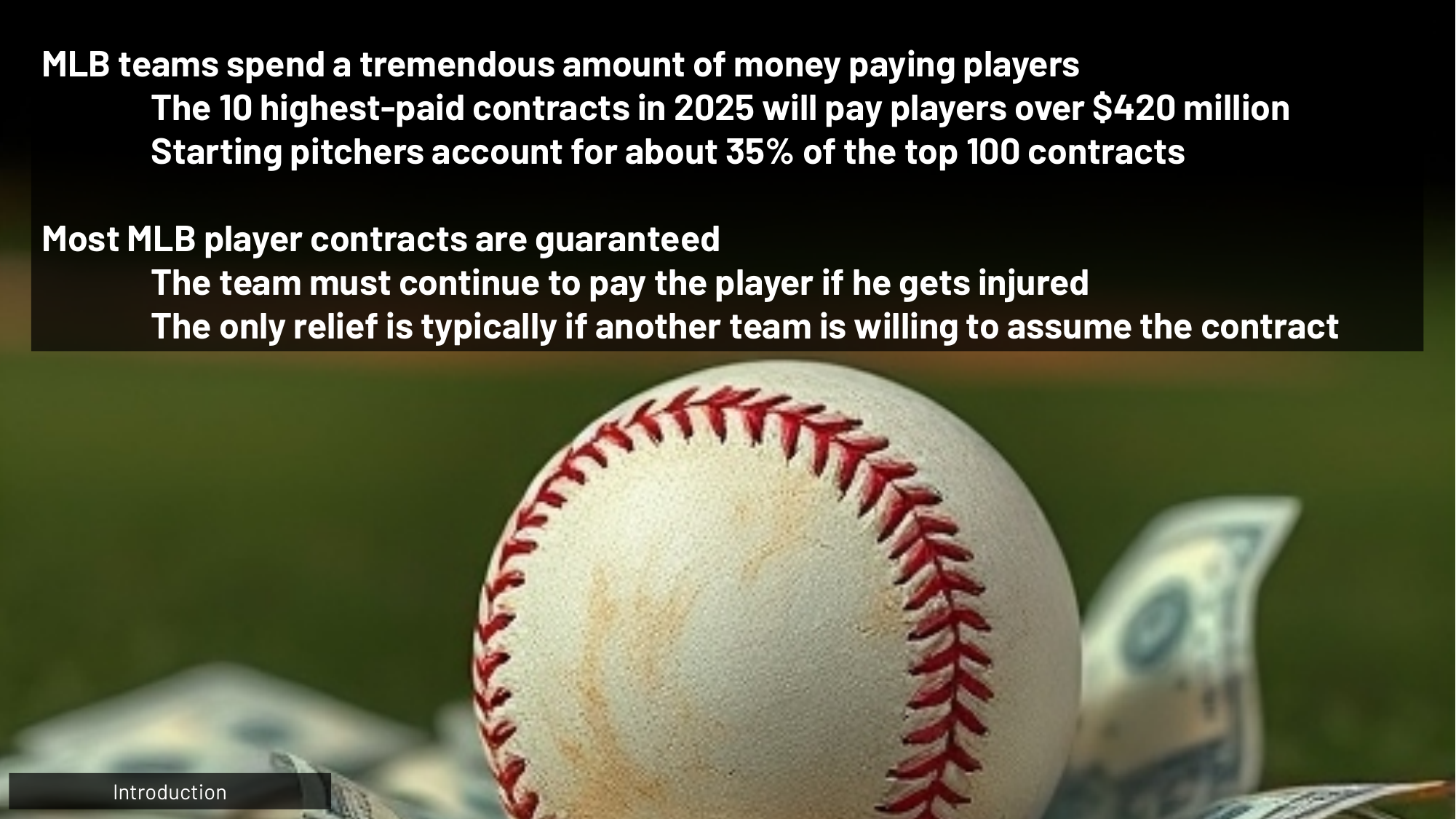

MLB teams spend a tremendous amount of money paying players
	The 10 highest-paid contracts in 2025 will pay players over $420 million
	Starting pitchers account for about 35% of the top 100 contracts

Most MLB player contracts are guaranteed
	The team must continue to pay the player if he gets injured
	The only relief is typically if another team is willing to assume the contract
Introduction